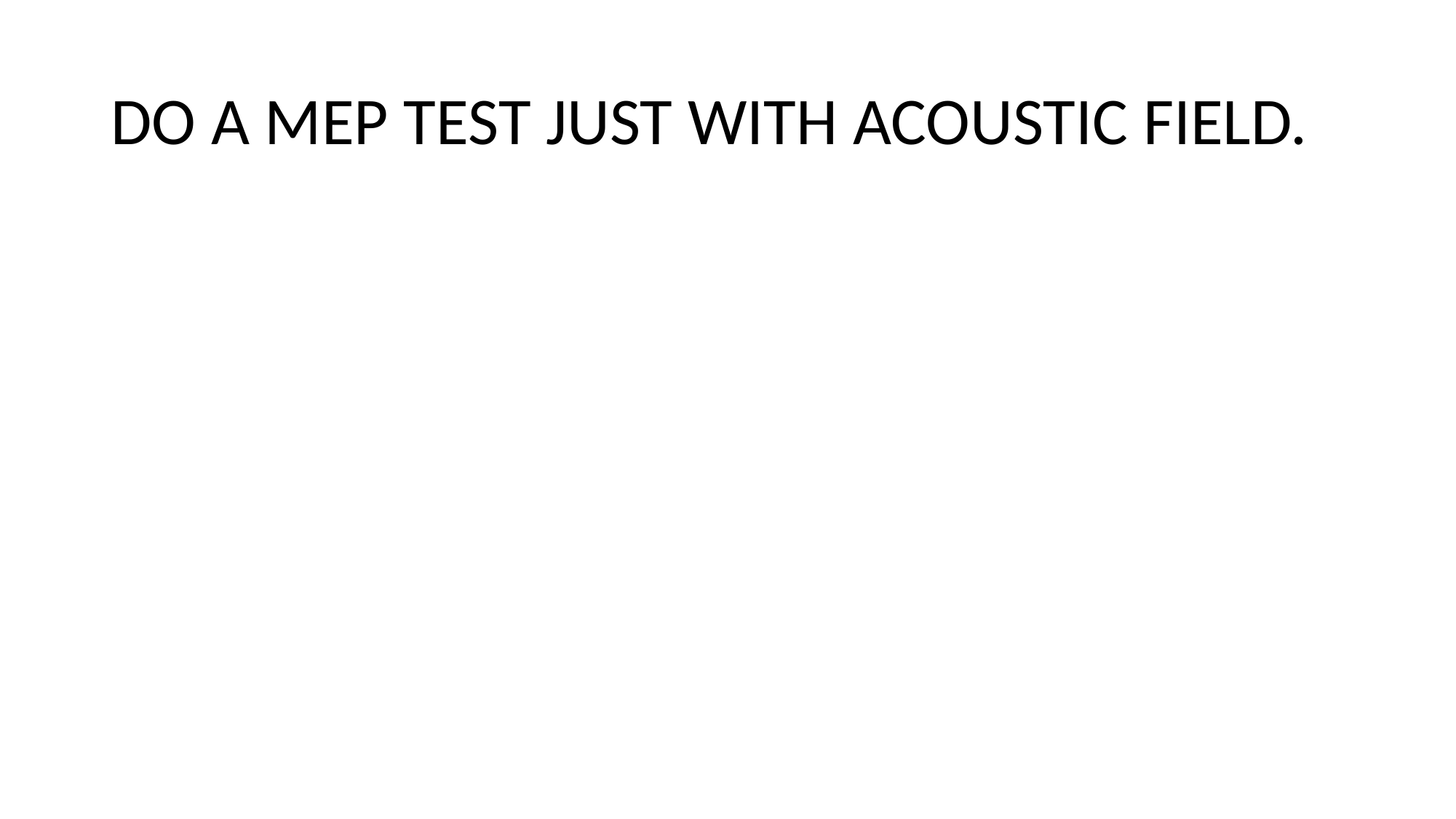

# DO A MEP TEST JUST WITH ACOUSTIC FIELD.